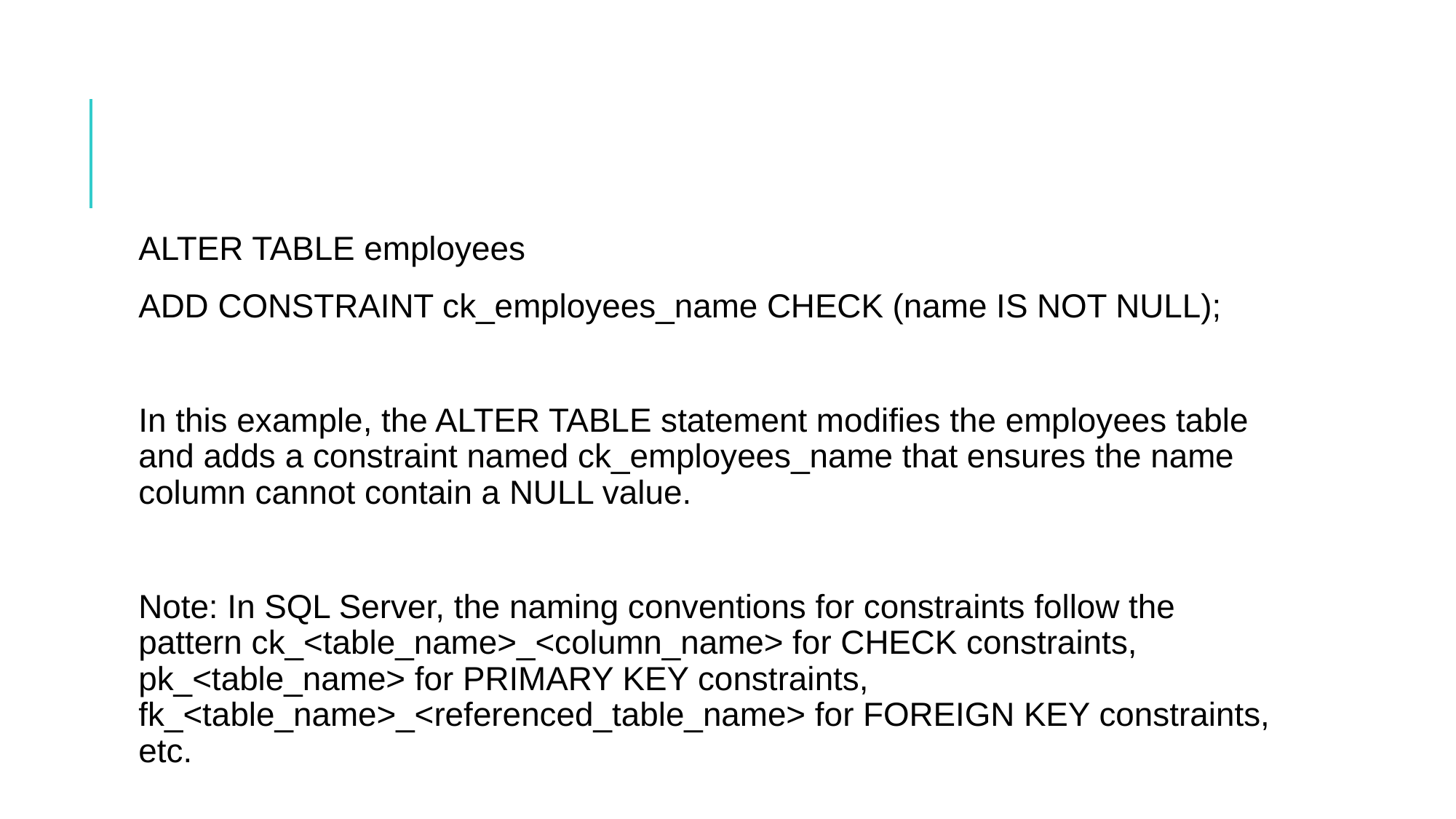

#
ALTER TABLE employees
ADD CONSTRAINT ck_employees_name CHECK (name IS NOT NULL);

In this example, the ALTER TABLE statement modifies the employees table and adds a constraint named ck_employees_name that ensures the name column cannot contain a NULL value.

Note: In SQL Server, the naming conventions for constraints follow the pattern ck_<table_name>_<column_name> for CHECK constraints, pk_<table_name> for PRIMARY KEY constraints, fk_<table_name>_<referenced_table_name> for FOREIGN KEY constraints, etc.